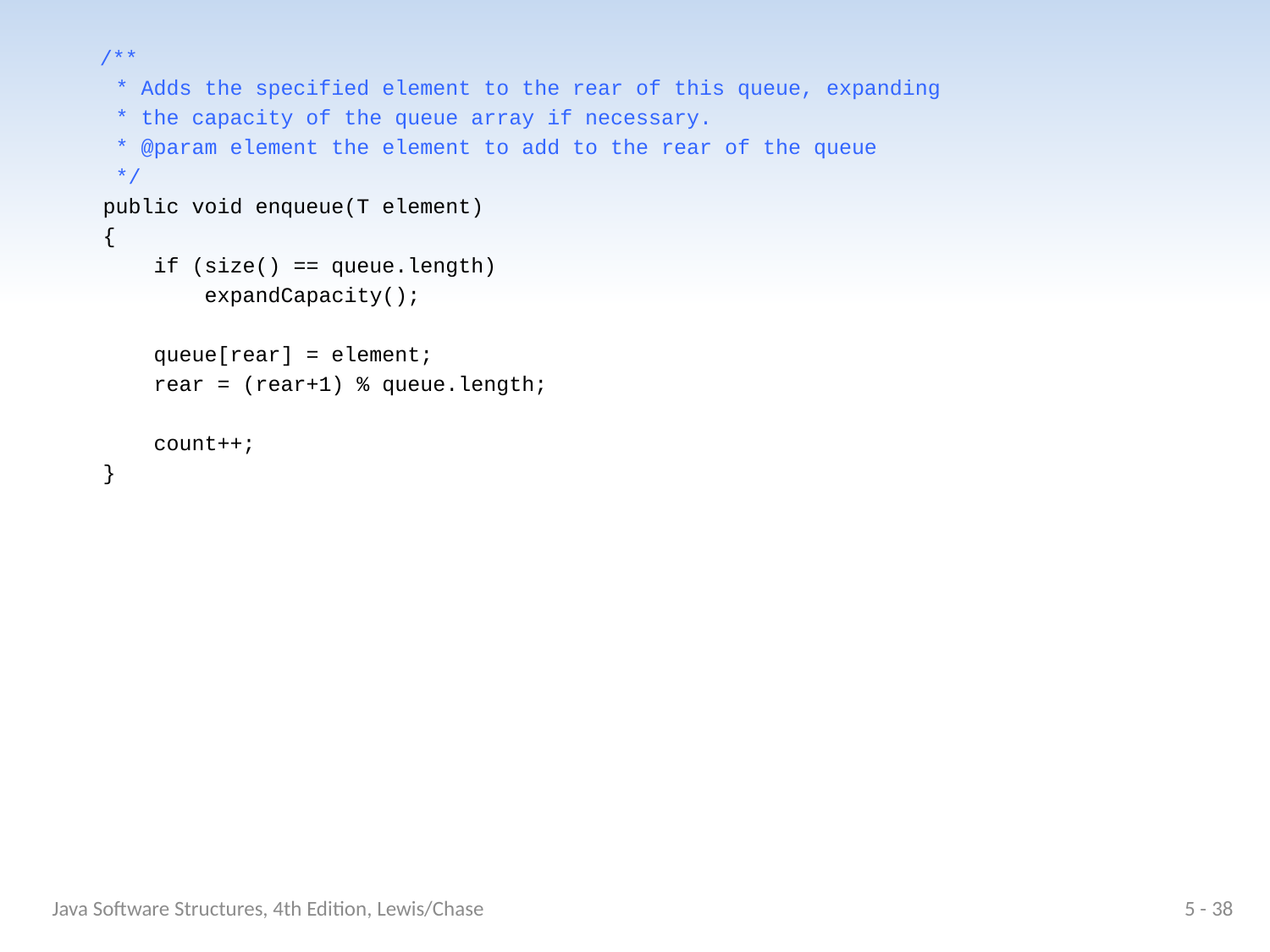

/**
     * Adds the specified element to the rear of this queue, expanding
     * the capacity of the queue array if necessary.
     * @param element the element to add to the rear of the queue
     */
    public void enqueue(T element)
    {
        if (size() == queue.length)
            expandCapacity();

        queue[rear] = element;
        rear = (rear+1) % queue.length;

        count++;
    }

Java Software Structures, 4th Edition, Lewis/Chase
5 - 38